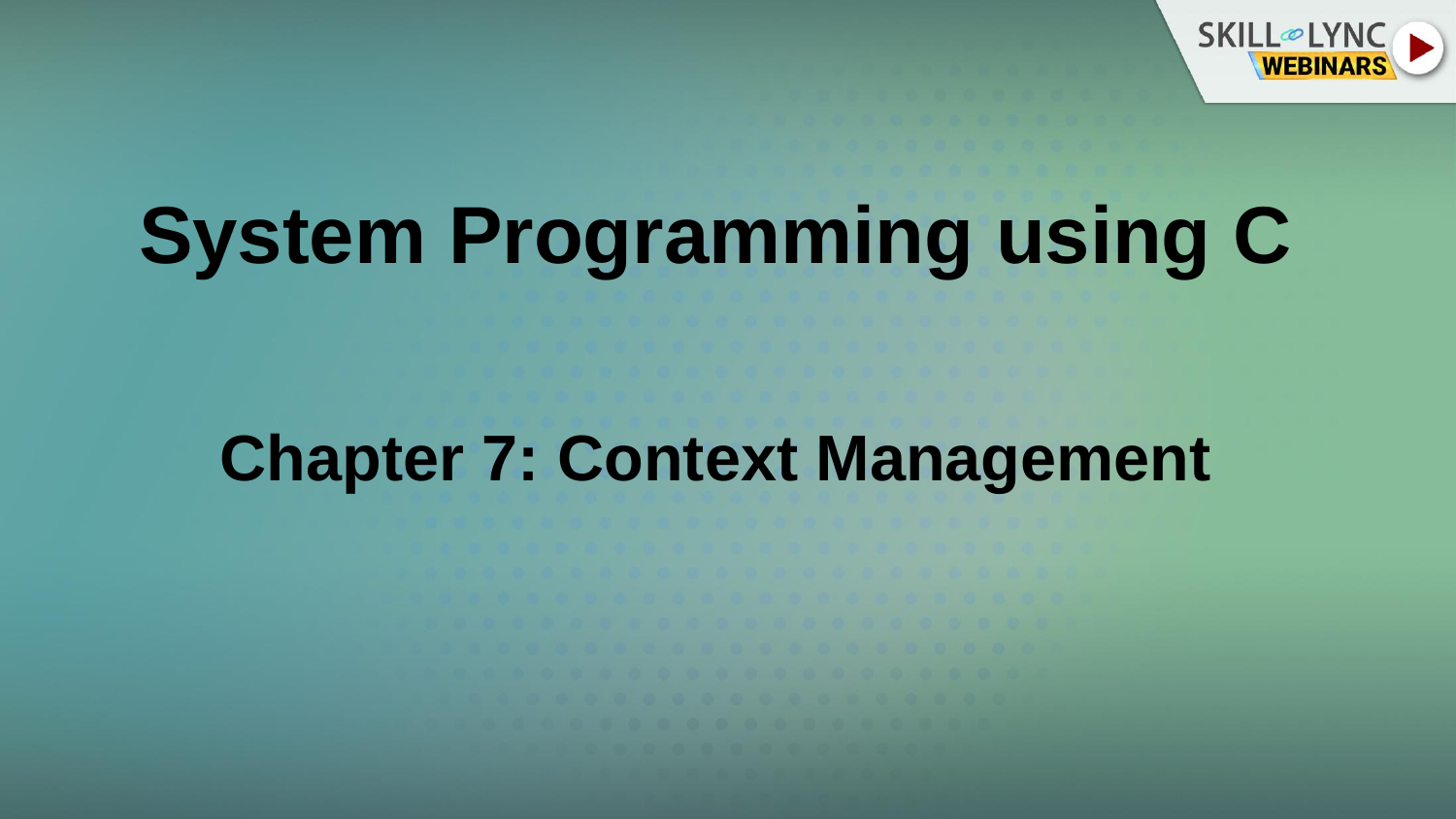

# System Programming using C
Chapter 7: Context Management